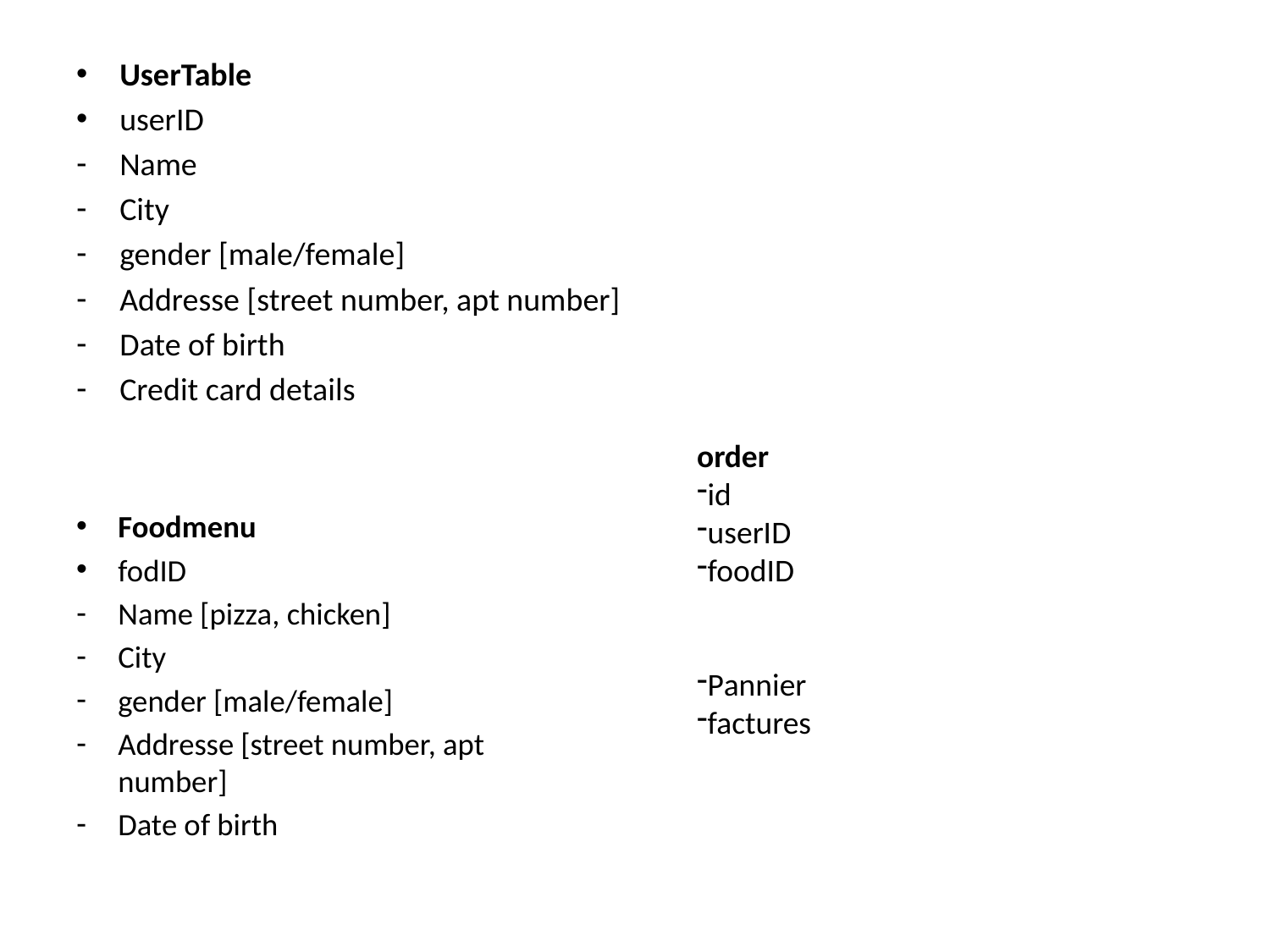

UserTable
userID
Name
City
gender [male/female]
Addresse [street number, apt number]
Date of birth
Credit card details

order
id
userID
foodID

Pannier
factures

Foodmenu
fodID
Name [pizza, chicken]
City
gender [male/female]
Addresse [street number, apt number]
Date of birth